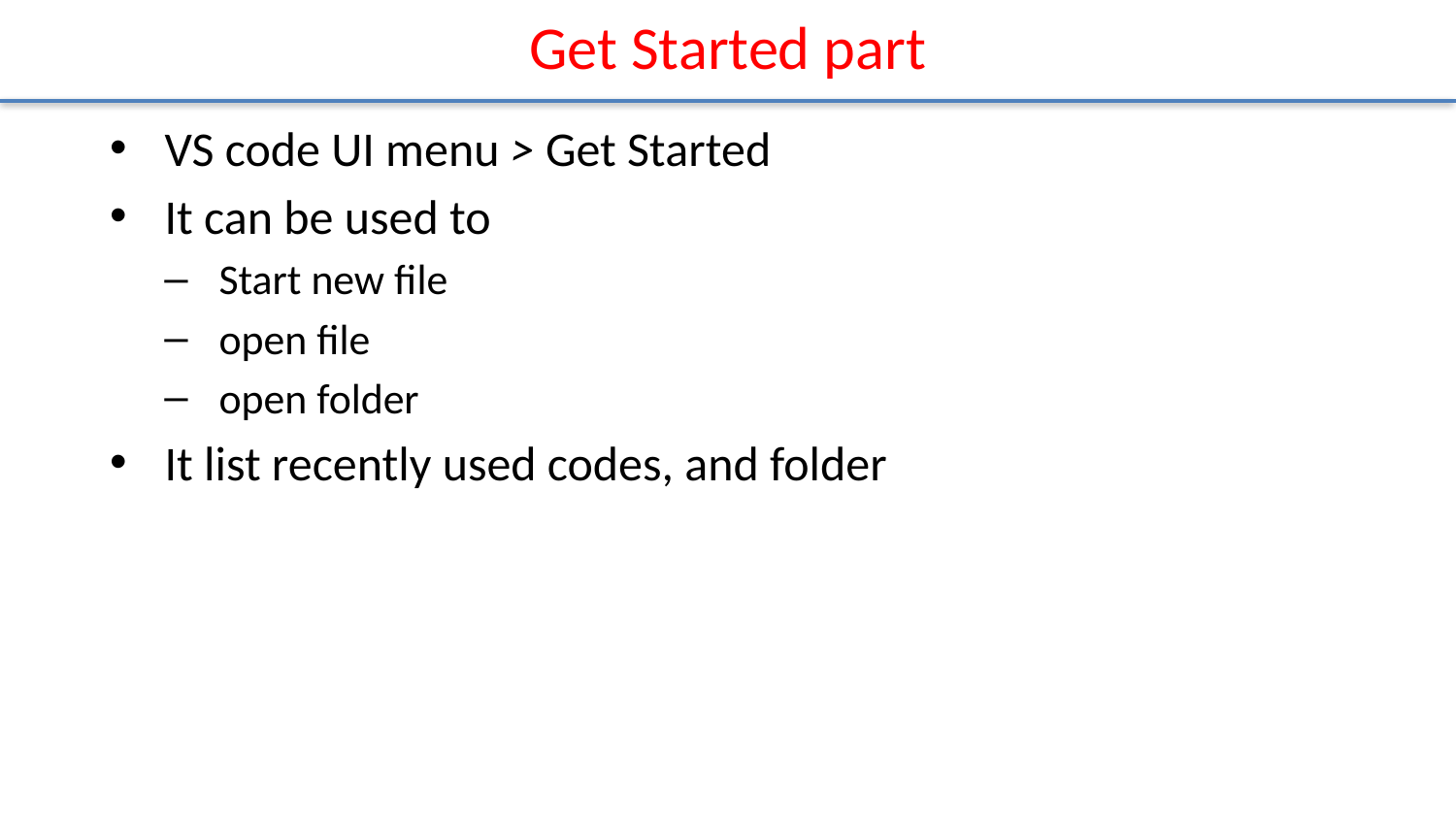

# Get Started part
VS code UI menu > Get Started
It can be used to
Start new file
open file
open folder
It list recently used codes, and folder